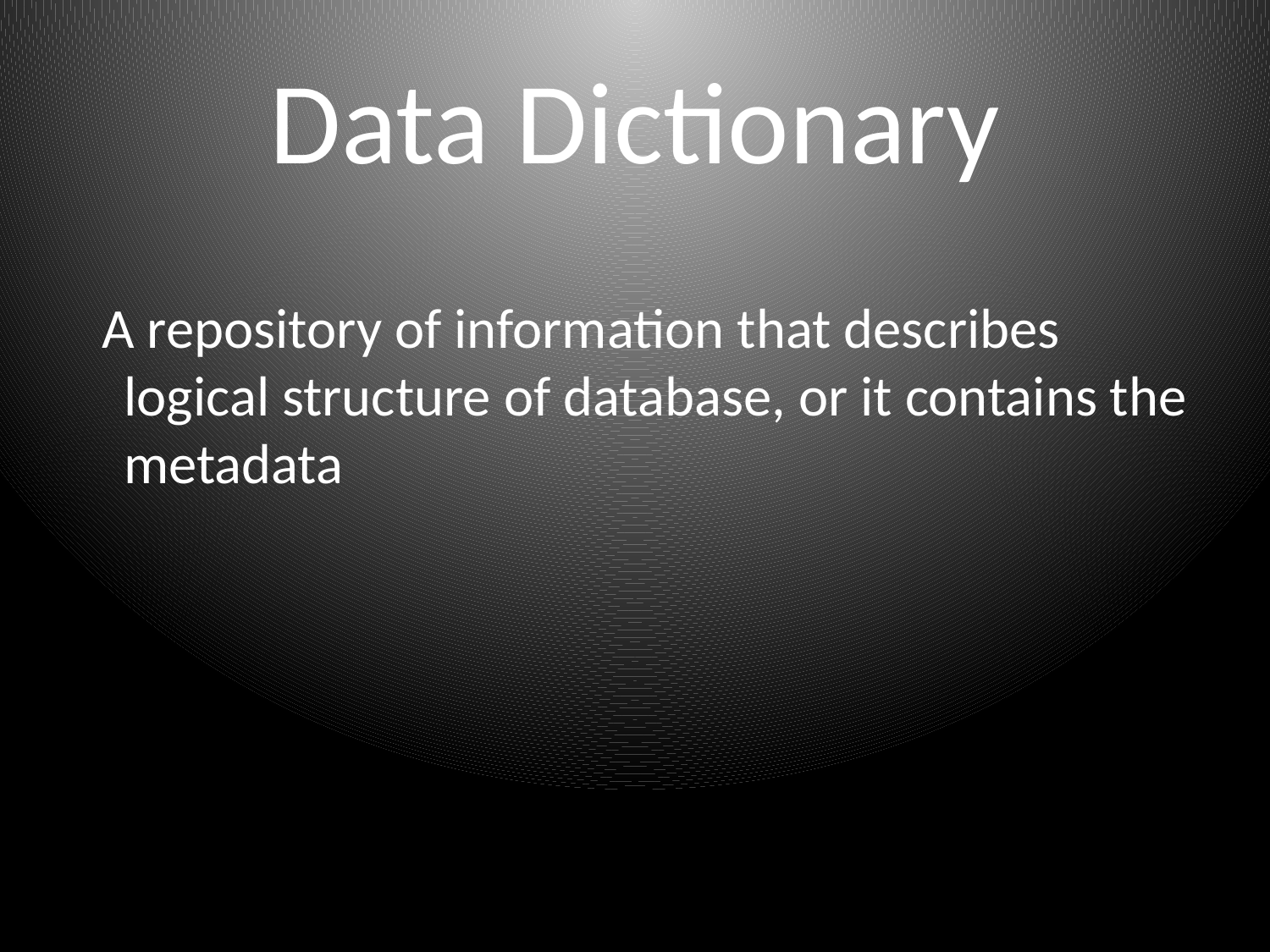

# Data Dictionary
  A repository of information that describes logical structure of database, or it contains the metadata